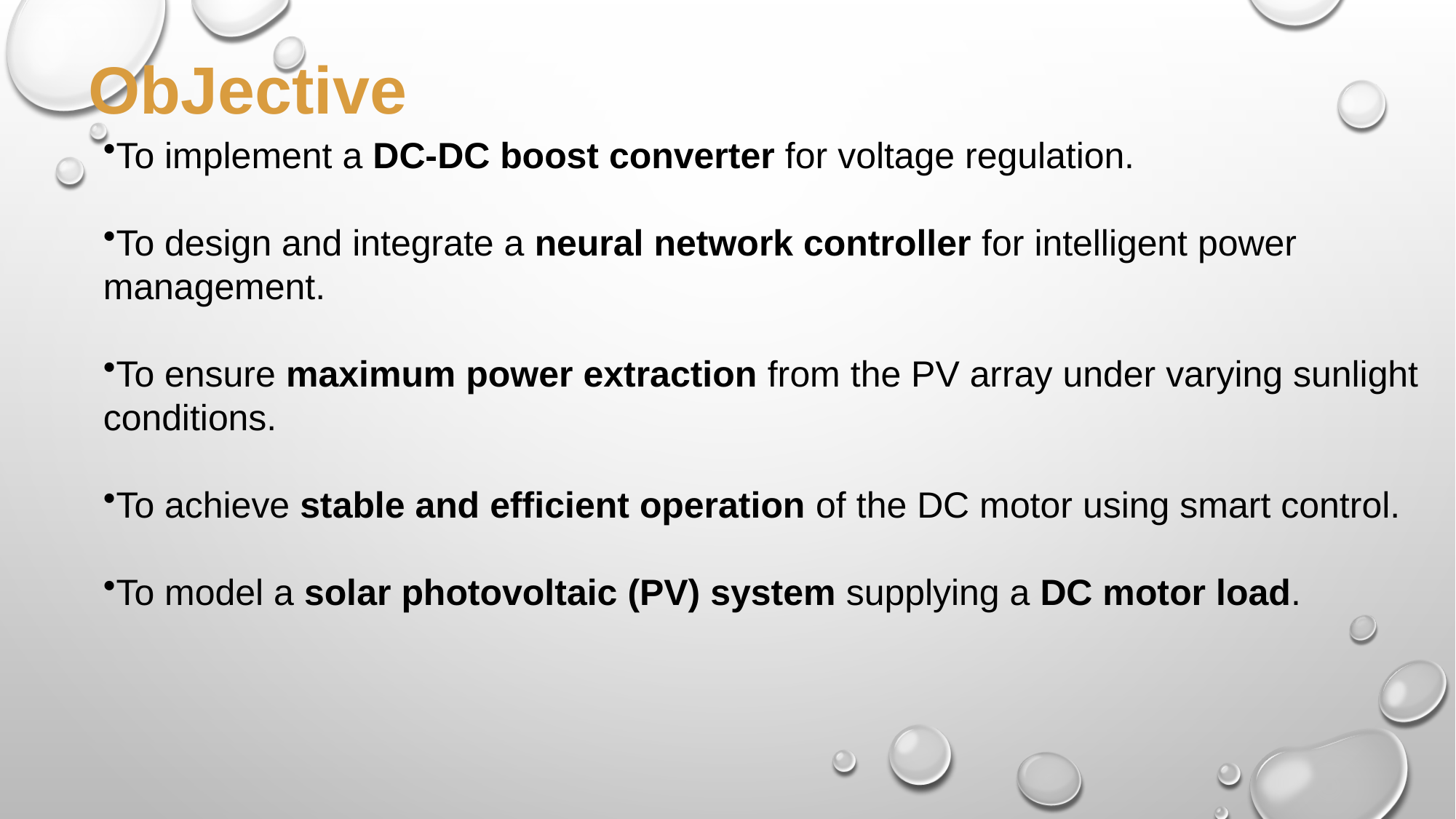

ObJective
To implement a DC-DC boost converter for voltage regulation.

To design and integrate a neural network controller for intelligent power management.

To ensure maximum power extraction from the PV array under varying sunlight conditions.

To achieve stable and efficient operation of the DC motor using smart control.

To model a solar photovoltaic (PV) system supplying a DC motor load.